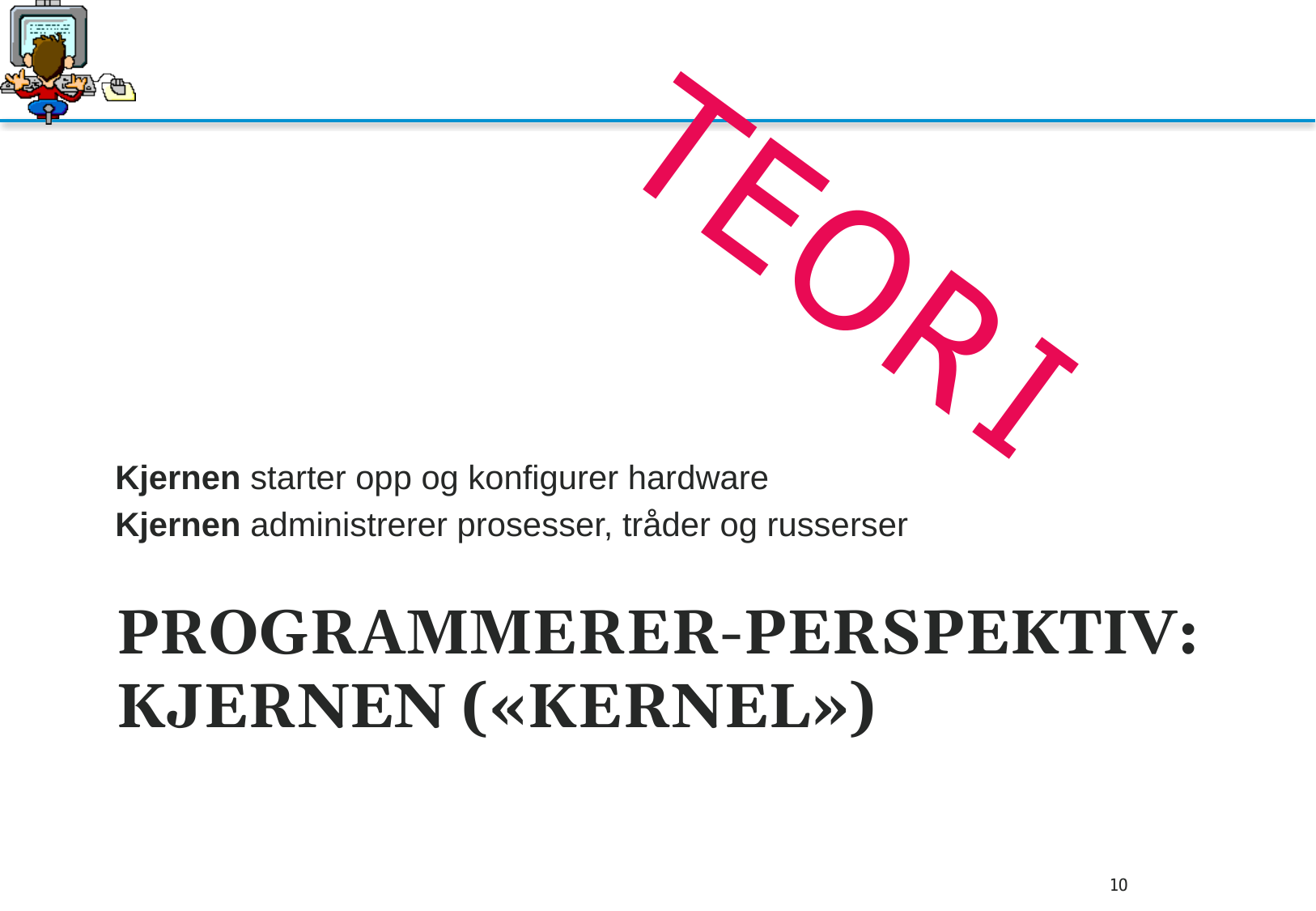

TEORI
Kjernen starter opp og konfigurer hardware
Kjernen administrerer prosesser, tråder og russerser
# Programmerer-perspektiv: Kjernen («KERNEL»)
10